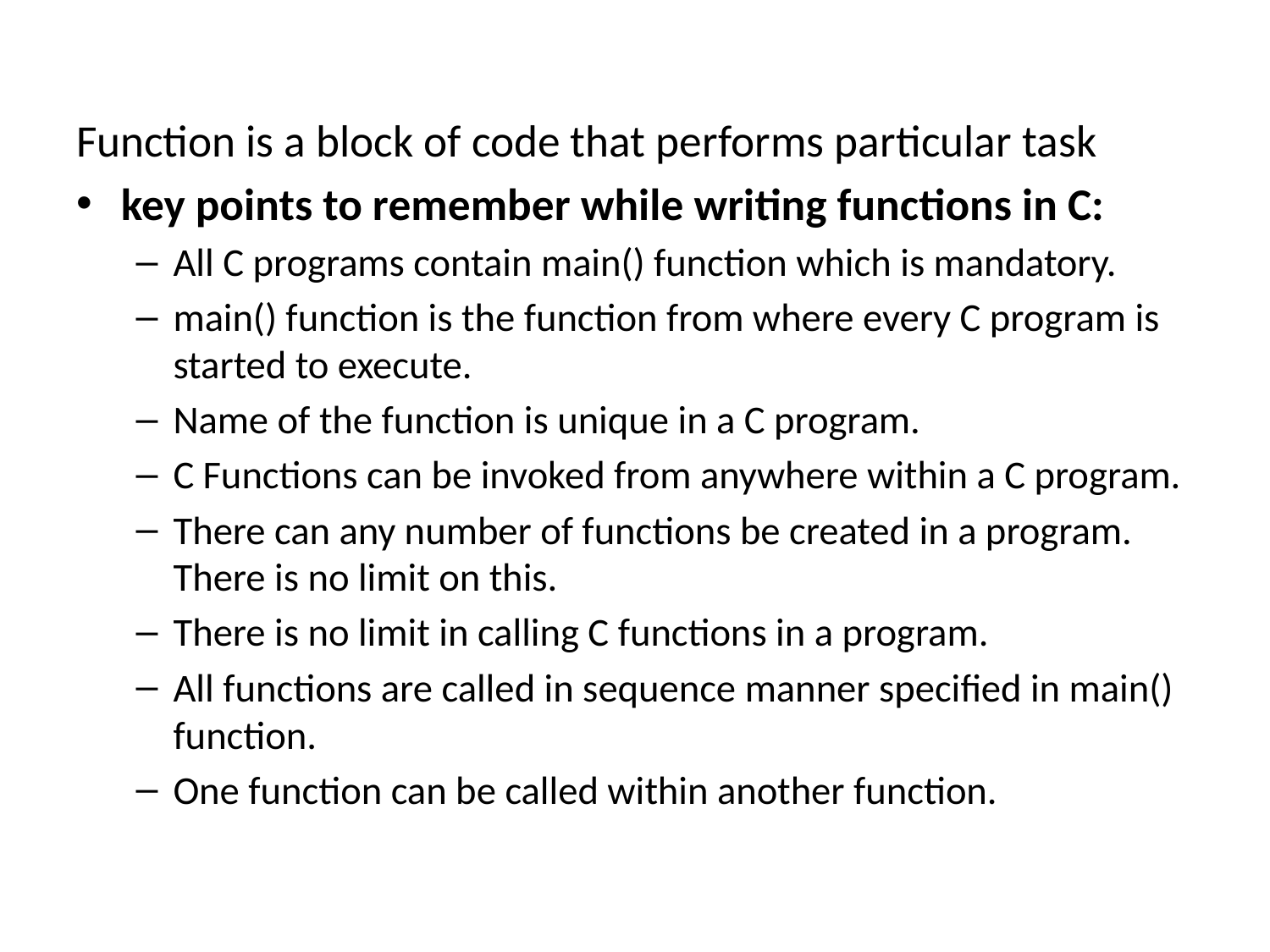

Function is a block of code that performs particular task
key points to remember while writing functions in C:
All C programs contain main() function which is mandatory.
main() function is the function from where every C program is started to execute.
Name of the function is unique in a C program.
C Functions can be invoked from anywhere within a C program.
There can any number of functions be created in a program. There is no limit on this.
There is no limit in calling C functions in a program.
All functions are called in sequence manner specified in main() function.
One function can be called within another function.